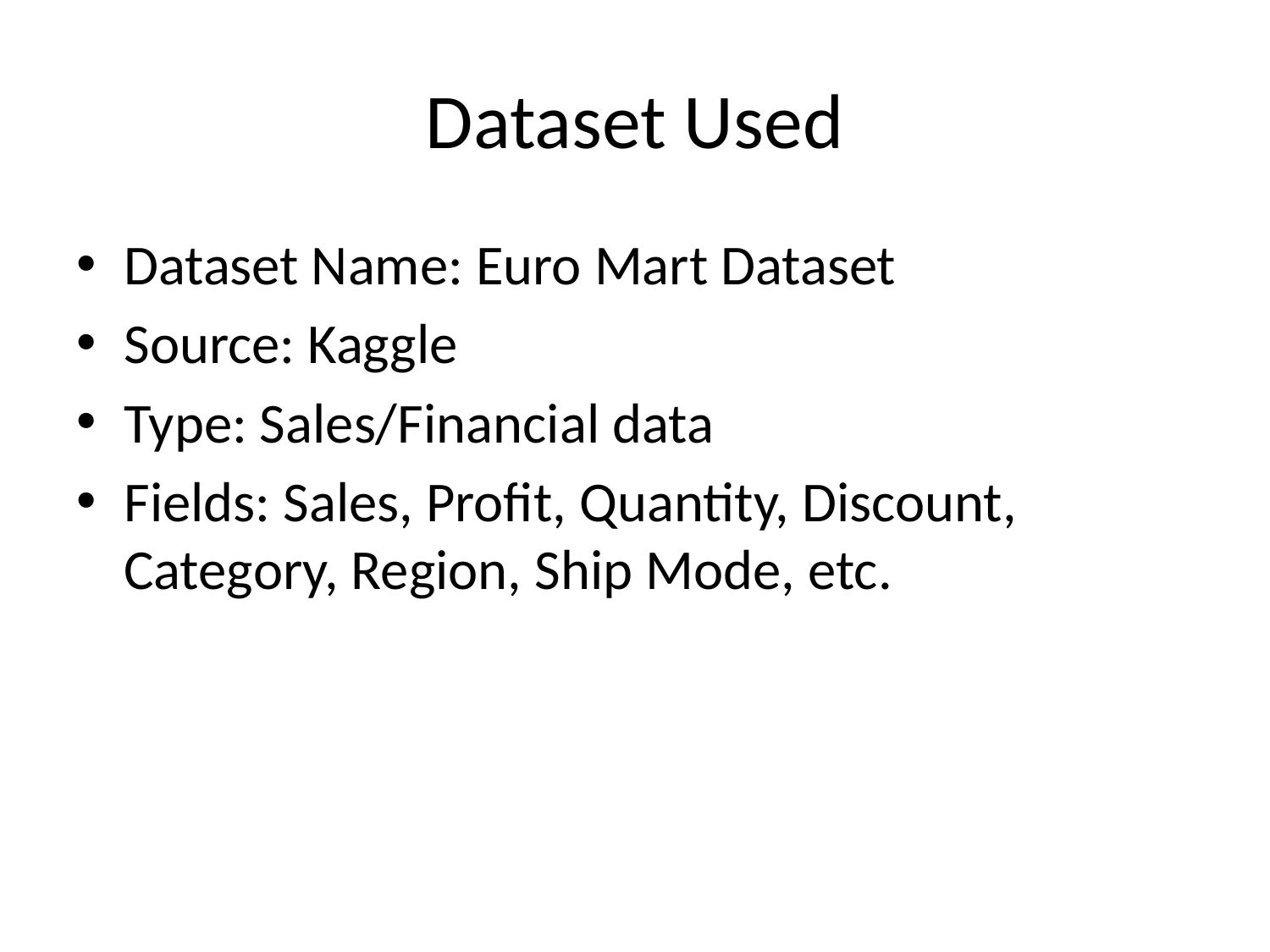

# Dataset Used
Dataset Name: Euro Mart Dataset
Source: Kaggle
Type: Sales/Financial data
Fields: Sales, Profit, Quantity, Discount, Category, Region, Ship Mode, etc.